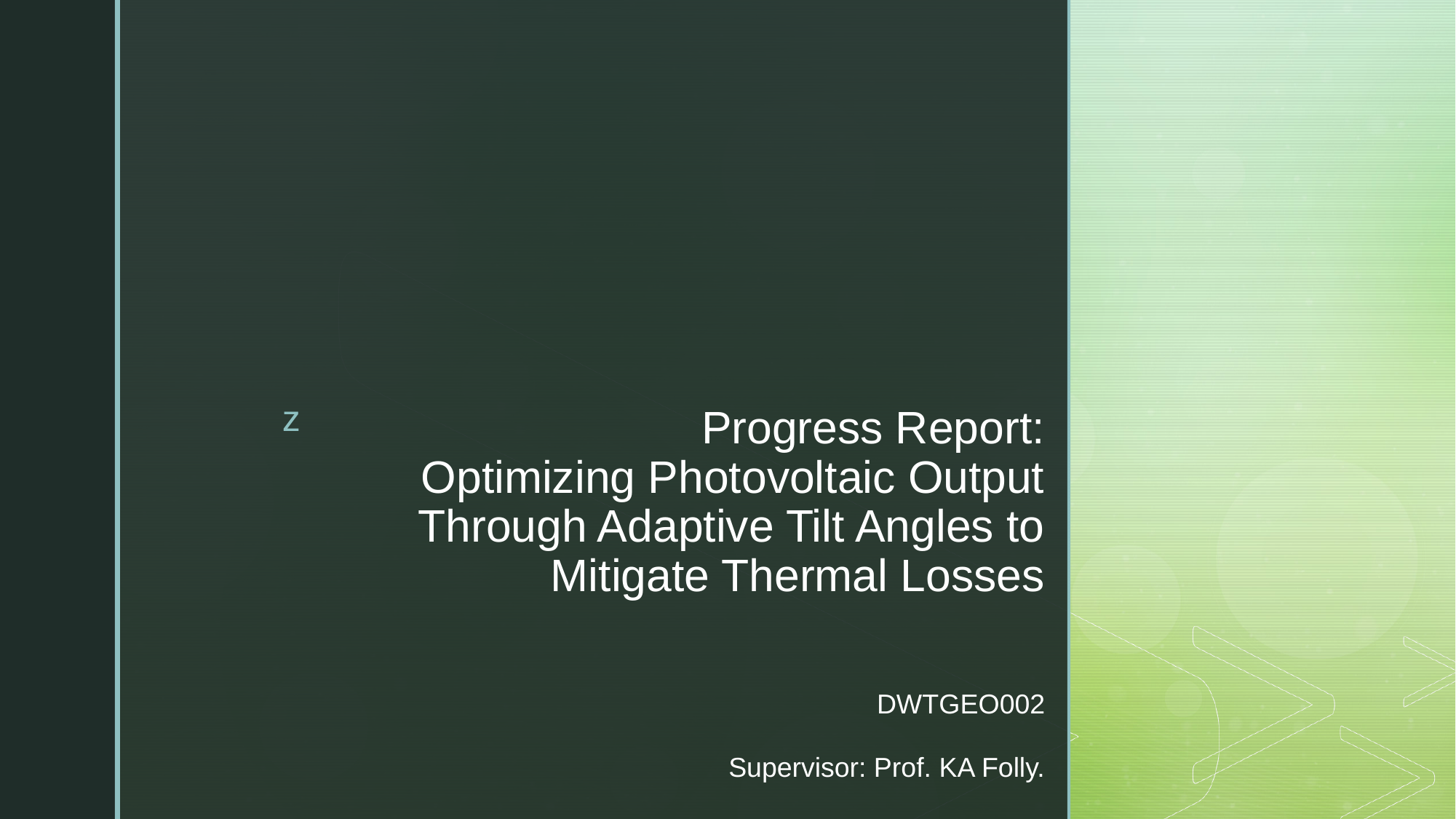

# Progress Report: Optimizing Photovoltaic Output Through Adaptive Tilt Angles to Mitigate Thermal Losses
DWTGEO002
Supervisor: Prof. KA Folly.